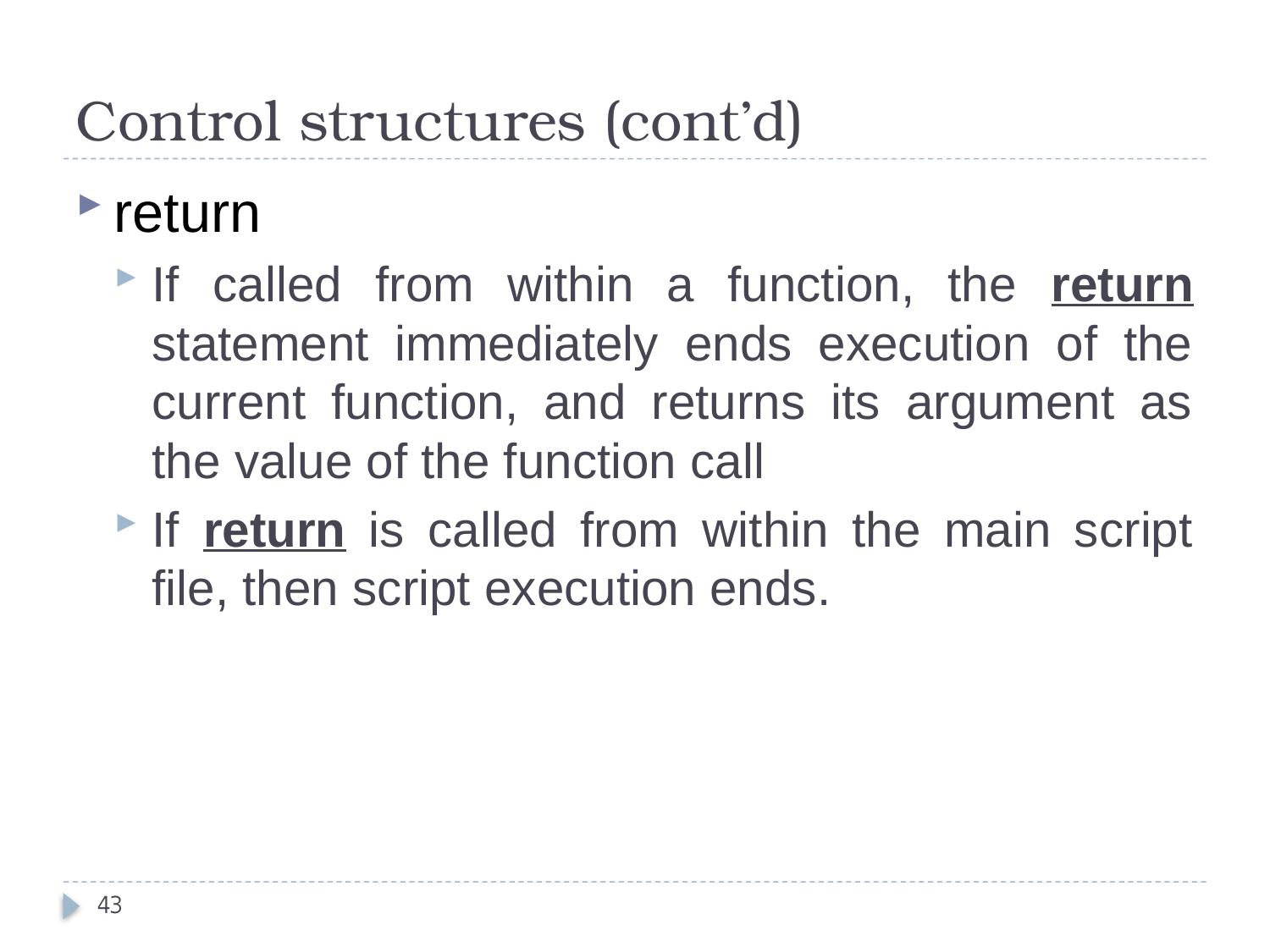

# Control structures (cont’d)
return
If called from within a function, the return statement immediately ends execution of the current function, and returns its argument as the value of the function call
If return is called from within the main script file, then script execution ends.

43